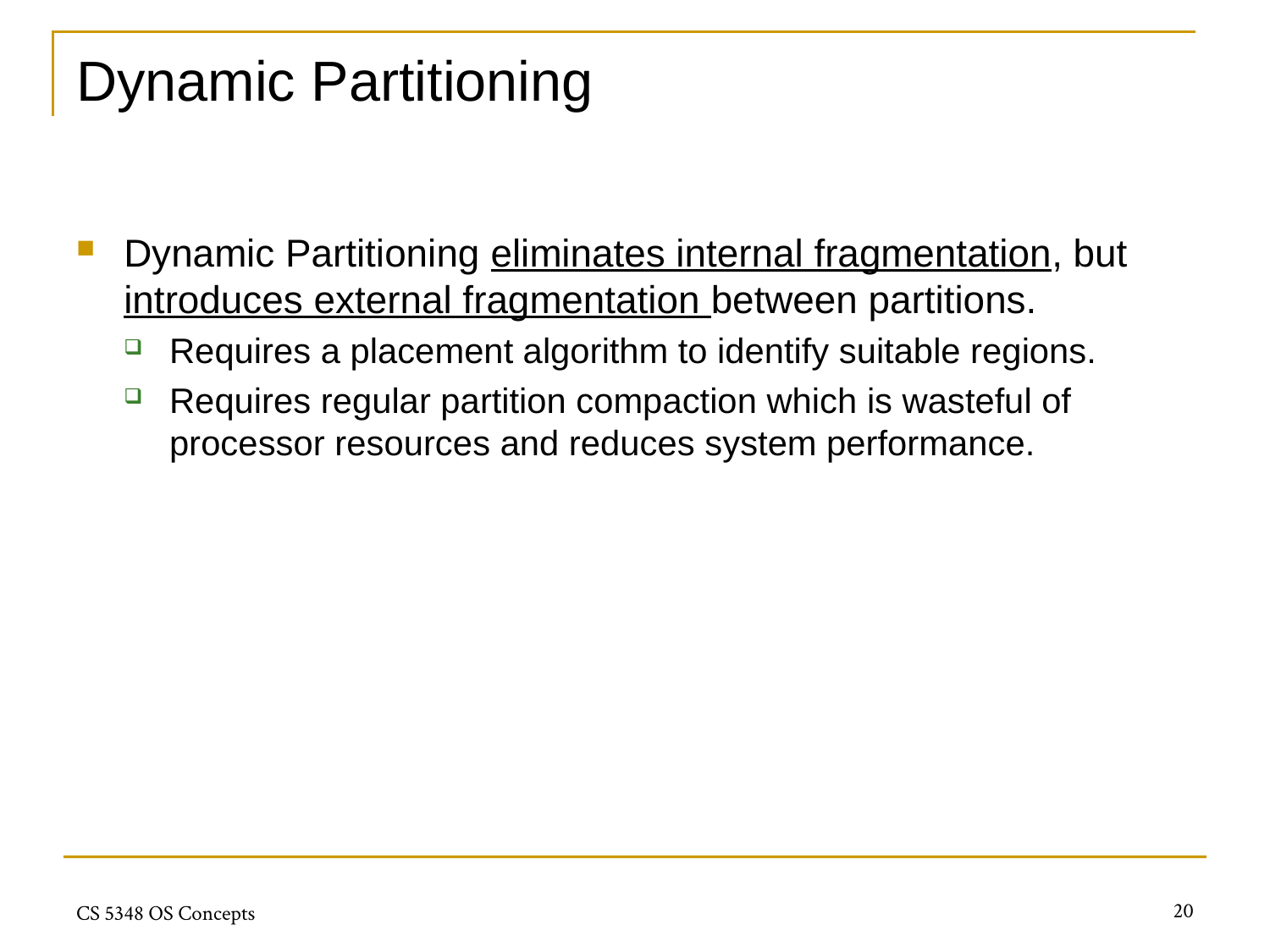

# Dynamic Partitioning
Dynamic Partitioning eliminates internal fragmentation, but introduces external fragmentation between partitions.
Requires a placement algorithm to identify suitable regions.
Requires regular partition compaction which is wasteful of processor resources and reduces system performance.
20
CS 5348 OS Concepts